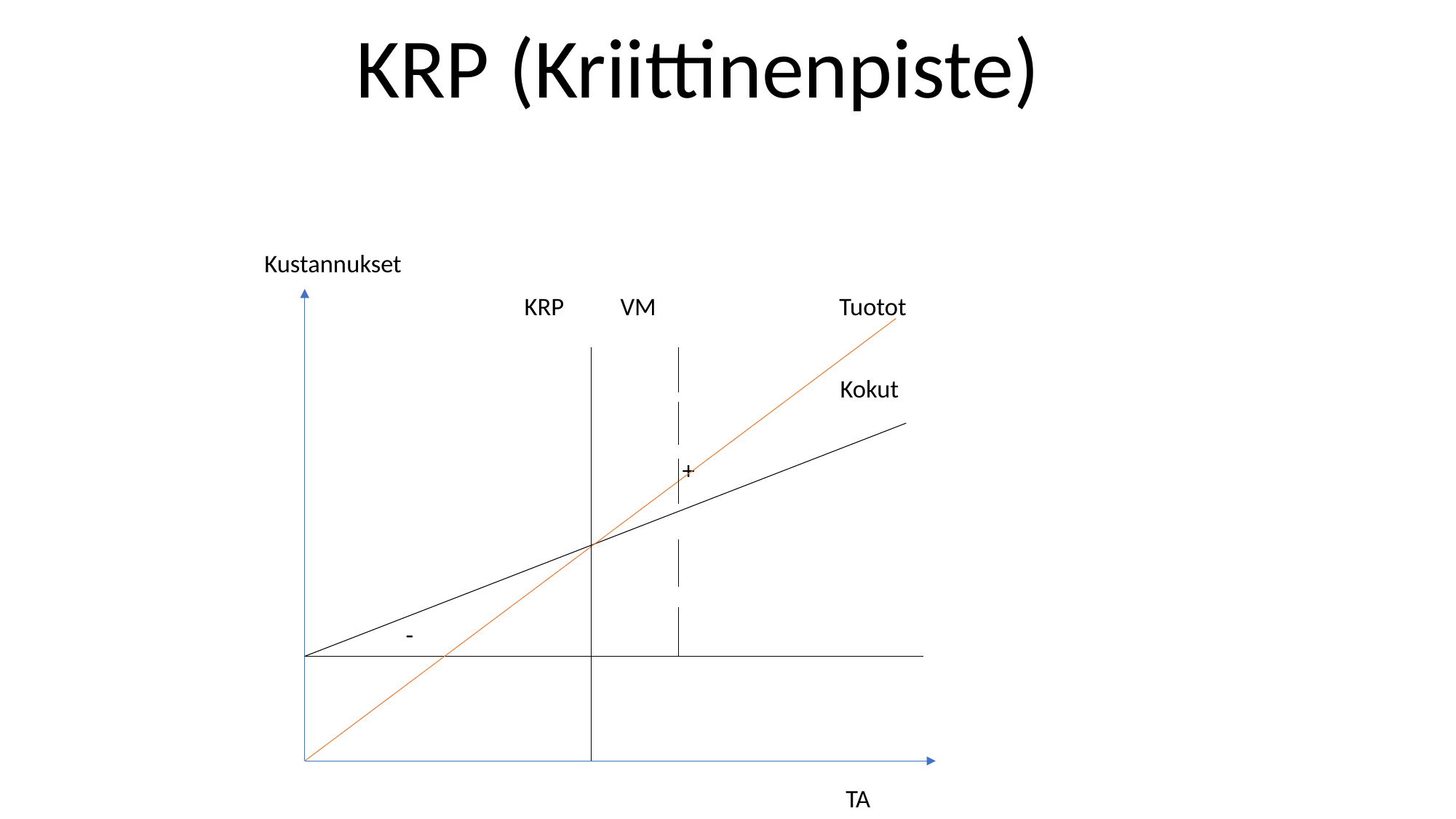

# KRP (Kriittinenpiste)

           Kustannukset
                                                             KRP          VM		          Tuotot

                                                                                                                     Kokut

                                                                                         +

                                        -

                                                                                                                      TA